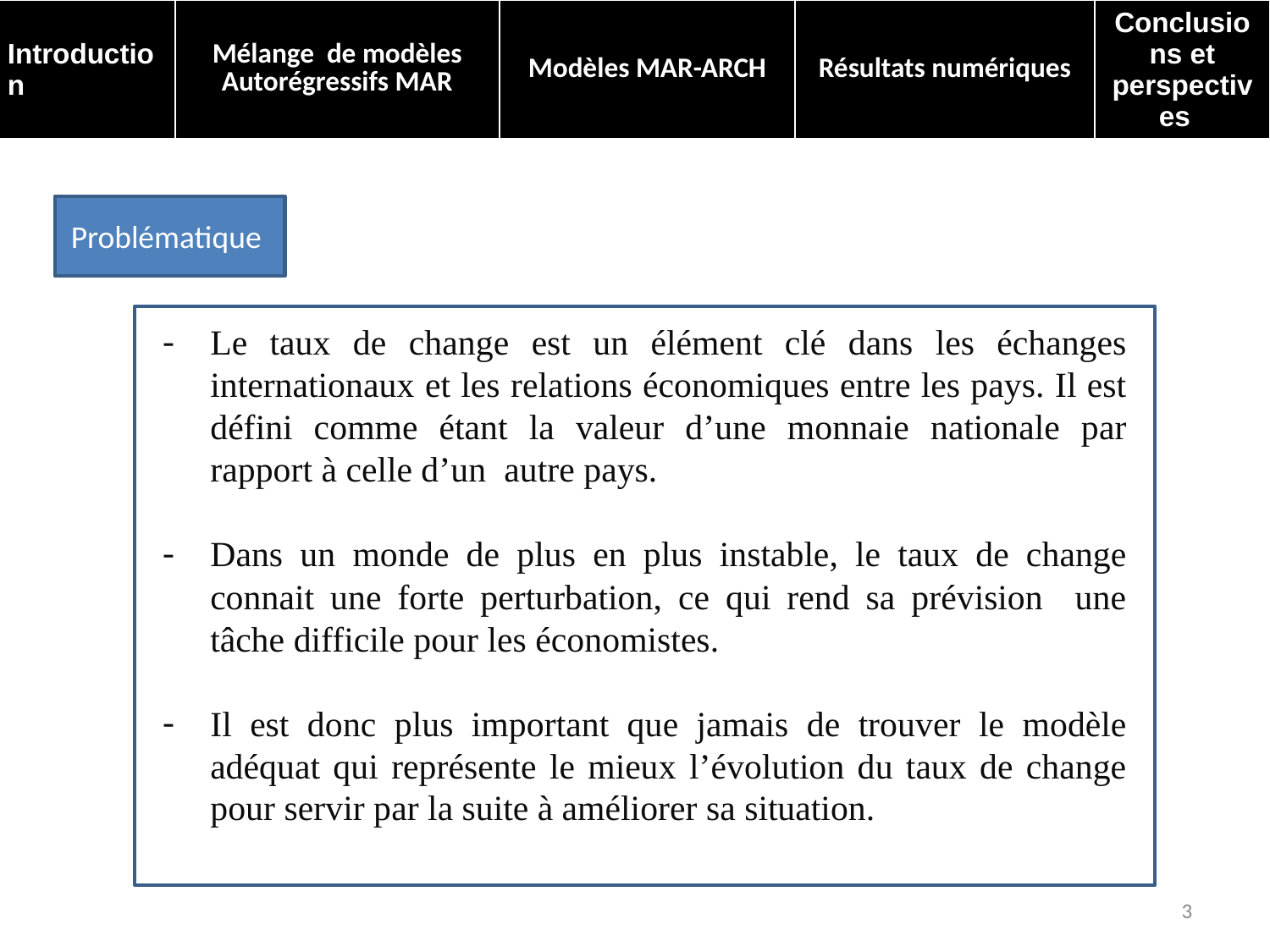

| Introduction | Mélange de modèles Autorégressifs MAR | Modèles MAR-ARCH | Résultats numériques | Conclusions et perspectives |
| --- | --- | --- | --- | --- |
Problématique

Le taux de change est un élément clé dans les échanges internationaux et les relations économiques entre les pays. Il est défini comme étant la valeur d’une monnaie nationale par rapport à celle d’un  autre pays.

Dans un monde de plus en plus instable, le taux de change connait une forte perturbation, ce qui rend sa prévision  une tâche difficile pour les économistes.

Il est donc plus important que jamais de trouver le modèle adéquat qui représente le mieux l’évolution du taux de change pour servir par la suite à améliorer sa situation.

3